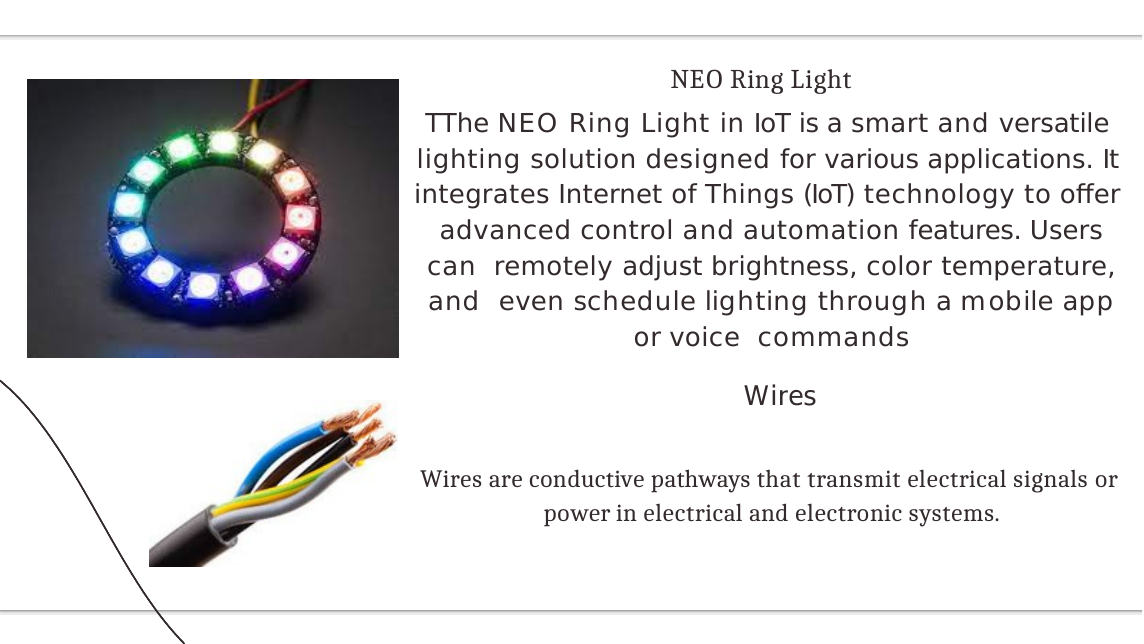

NEO Ring Light
TThe NEO Ring Light in IoT is a smart and versatile  lighting solution designed for various applications. It  integrates Internet of Things (IoT) technology to offer  advanced control and automation features. Users can  remotely adjust brightness, color temperature, and  even schedule lighting through a mobile app or voice  commands
Wires

Wires are conductive pathways that transmit electrical signals or  power in electrical and electronic systems.